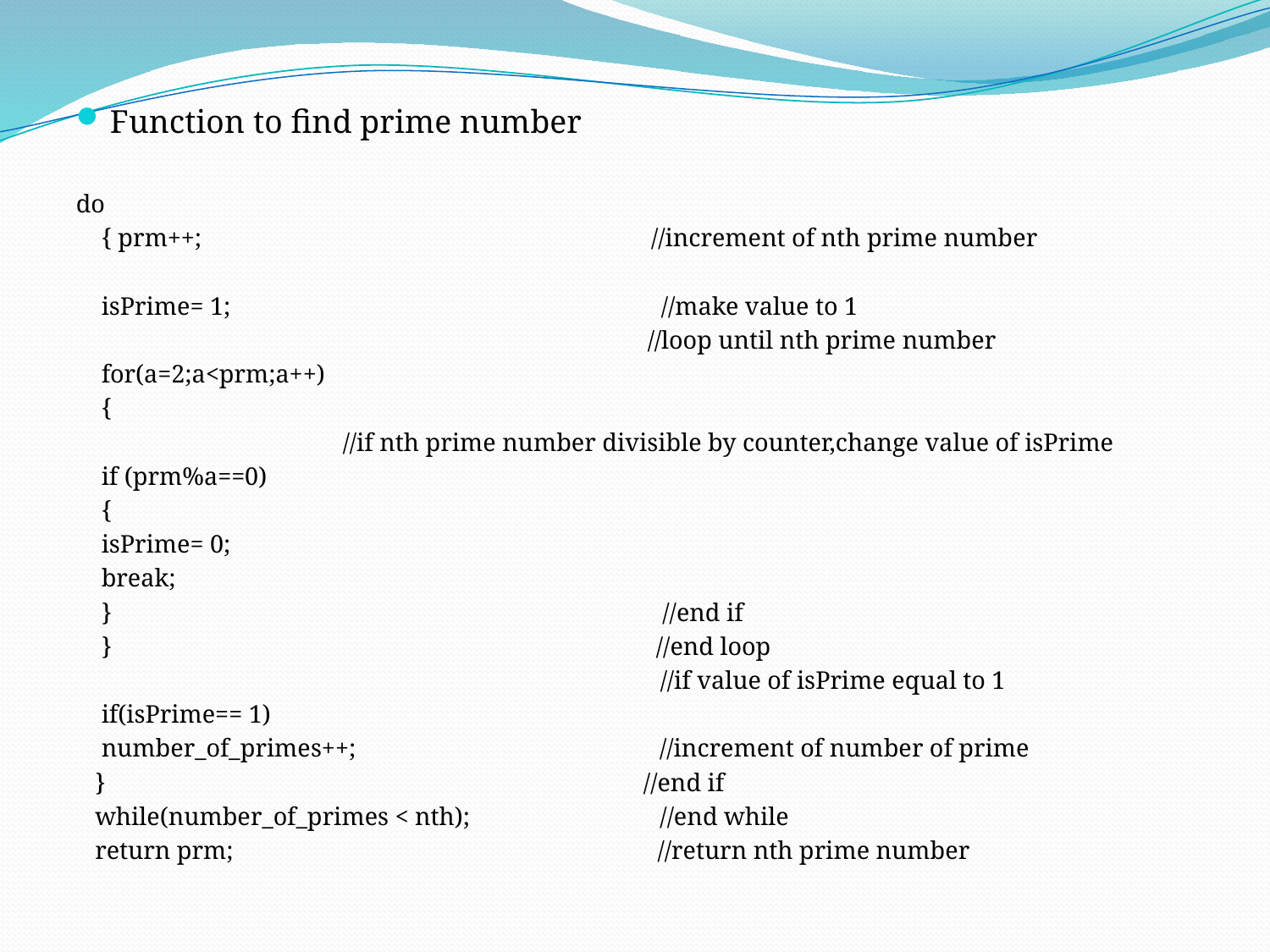

Function to find prime number

do
    { prm++;                                                                       //increment of nth prime number

    isPrime= 1;                                                                    //make value to 1
                                                                                          //loop until nth prime number
    for(a=2;a<prm;a++)
    {
                                          //if nth prime number divisible by counter,change value of isPrime
    if (prm%a==0)
    {
    isPrime= 0;
    break;
    }                                                                                       //end if
    }                                                                                      //end loop
                                                                                            //if value of isPrime equal to 1
    if(isPrime== 1)
    number_of_primes++;                                                //increment of number of prime
   }                                                                                     //end if
   while(number_of_primes < nth);                              //end while
   return prm;                                                                   //return nth prime number